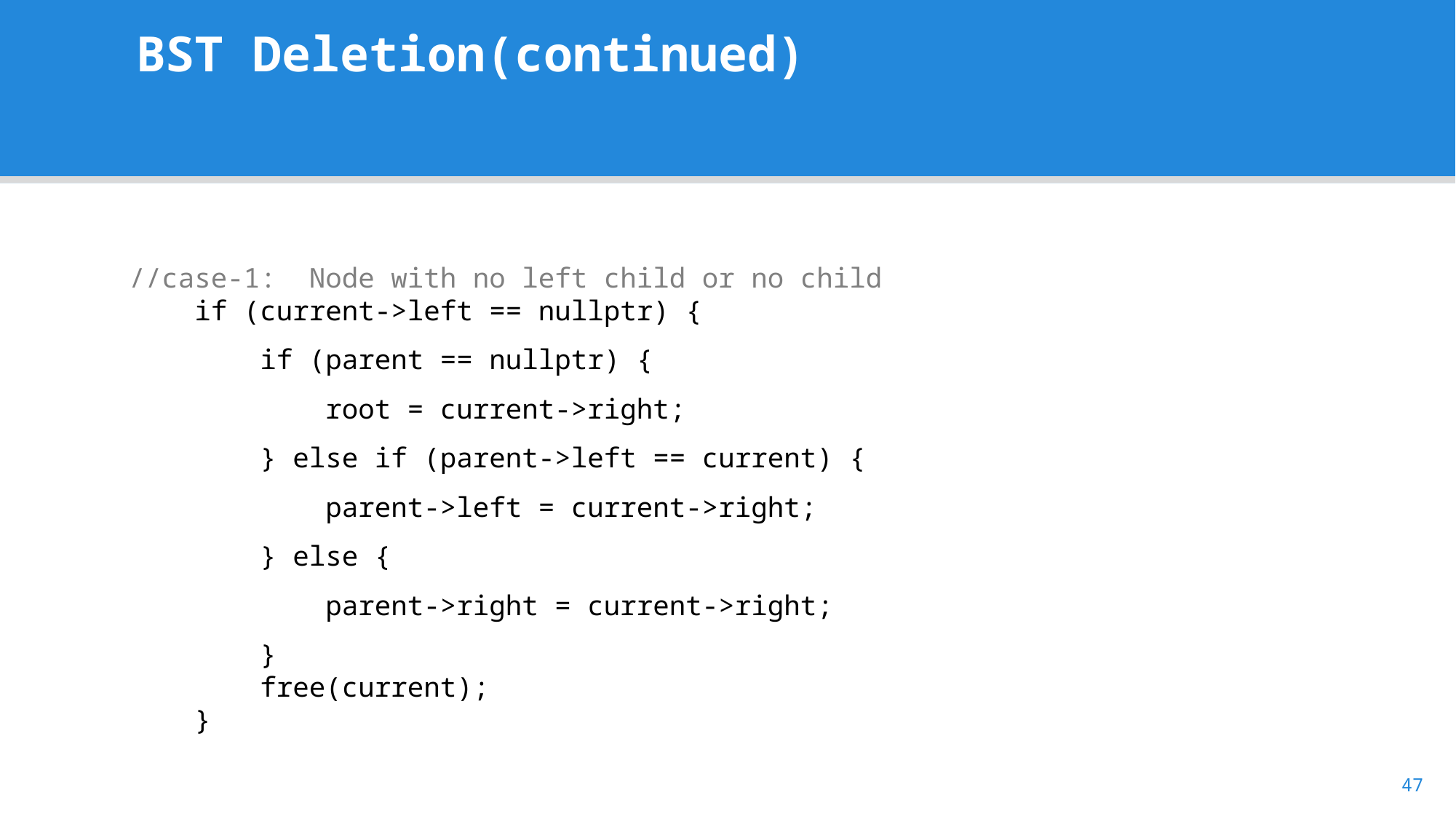

# BST Deletion(continued)
//case-1:  Node with no left child or no child
    if (current->left == nullptr) {
        if (parent == nullptr) {
            root = current->right;
        } else if (parent->left == current) {
            parent->left = current->right;
        } else {
            parent->right = current->right;
        }
        free(current);
    }
47